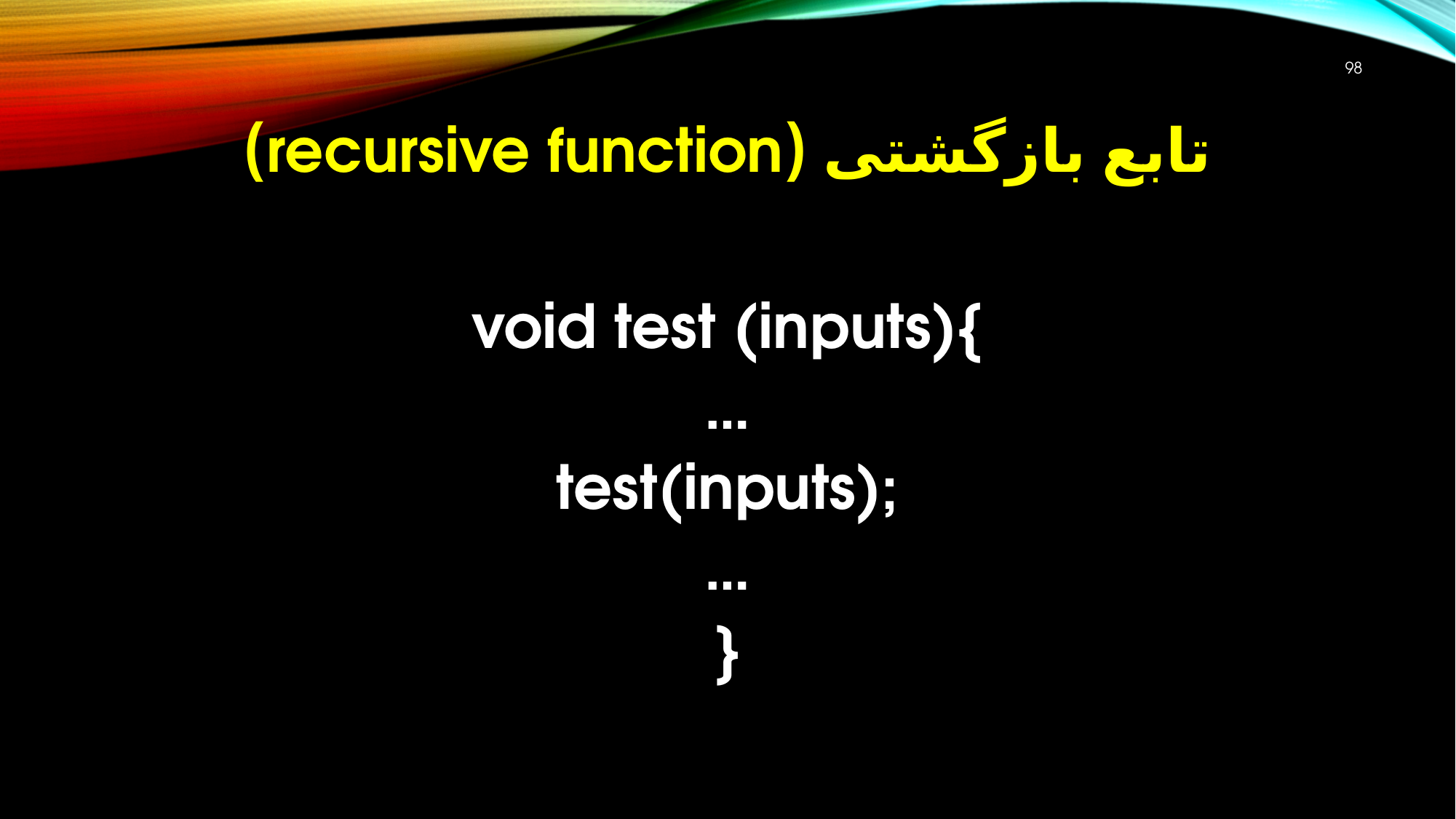

98
# تابع بازگشتی (recursive function)
void test (inputs){
…
test(inputs);
…
}